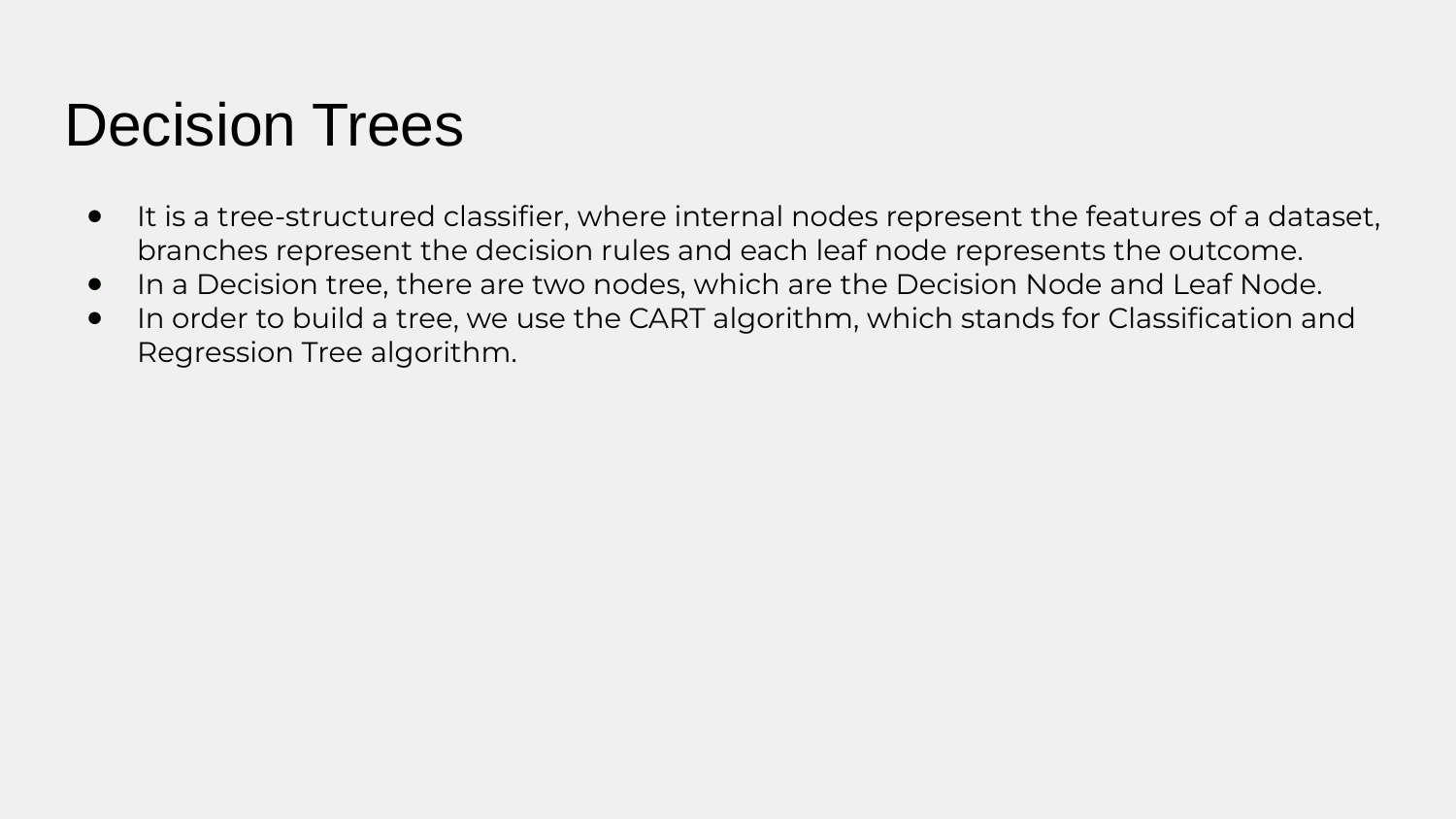

# Decision Trees
It is a tree-structured classifier, where internal nodes represent the features of a dataset, branches represent the decision rules and each leaf node represents the outcome.
In a Decision tree, there are two nodes, which are the Decision Node and Leaf Node.
In order to build a tree, we use the CART algorithm, which stands for Classification and Regression Tree algorithm.